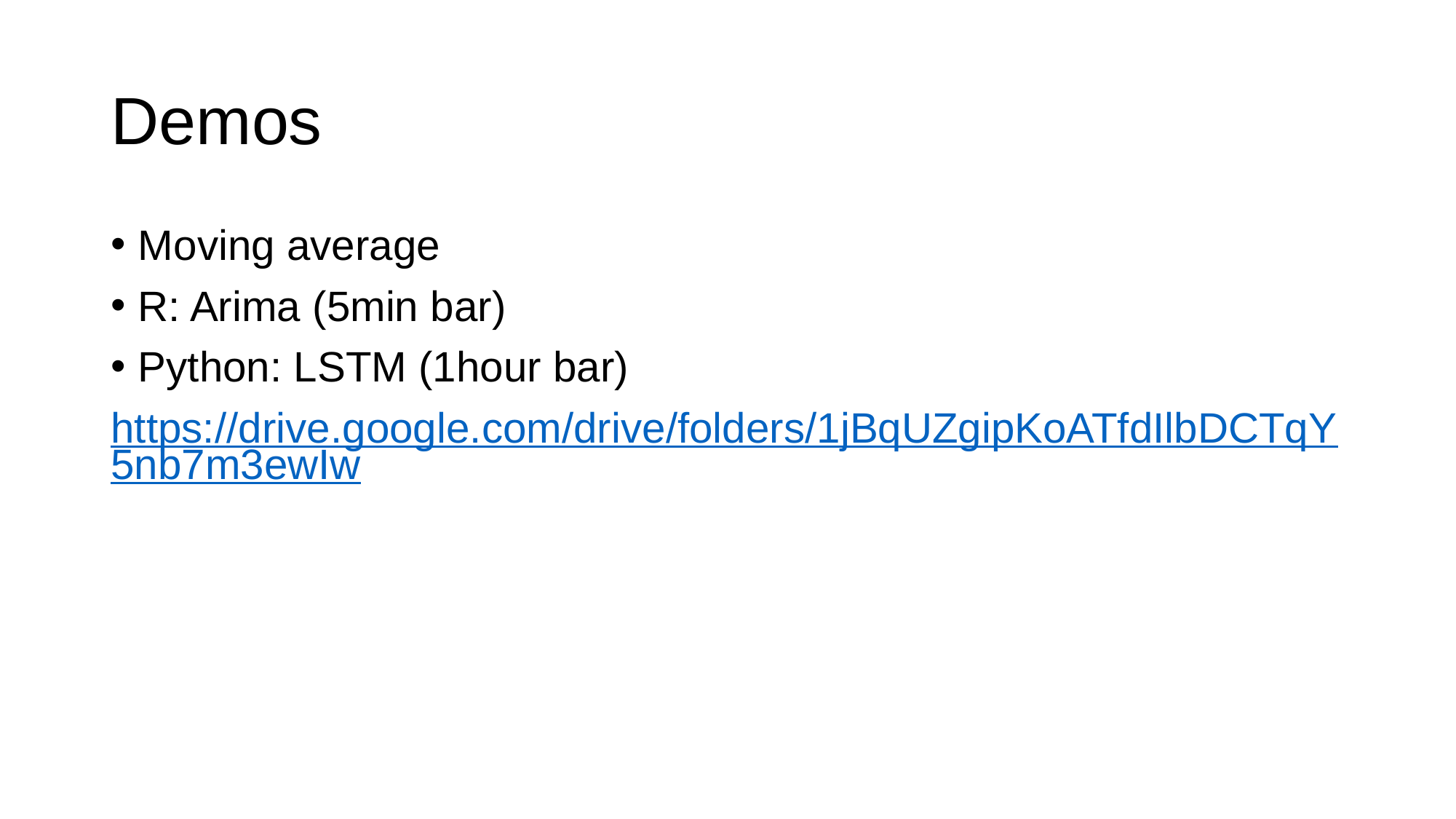

# Demos
Moving average
R: Arima (5min bar)
Python: LSTM (1hour bar)
https://drive.google.com/drive/folders/1jBqUZgipKoATfdIlbDCTqY5nb7m3ewIw